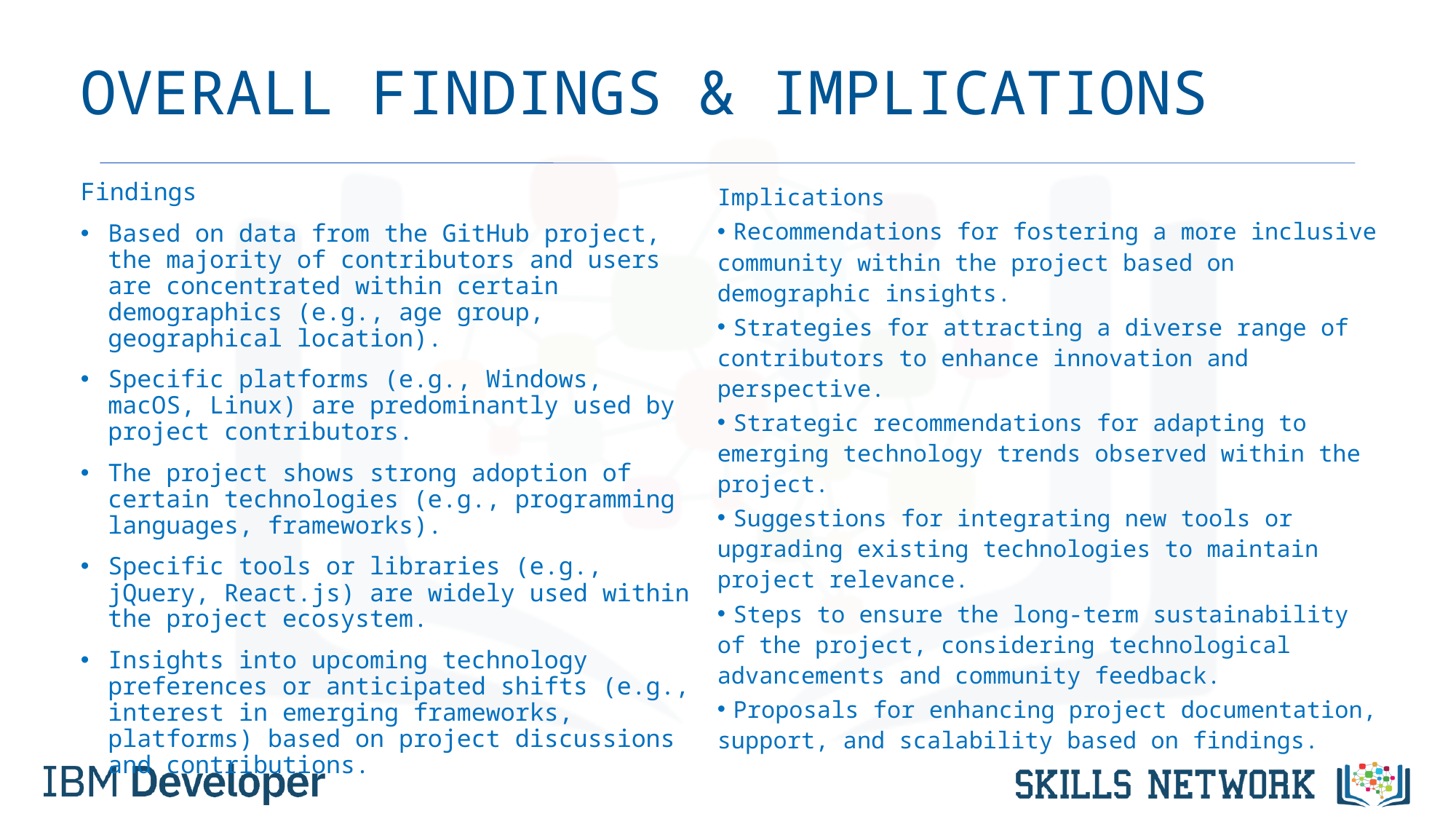

# OVERALL FINDINGS & IMPLICATIONS
Findings
Based on data from the GitHub project, the majority of contributors and users are concentrated within certain demographics (e.g., age group, geographical location).
Specific platforms (e.g., Windows, macOS, Linux) are predominantly used by project contributors.
The project shows strong adoption of certain technologies (e.g., programming languages, frameworks).
Specific tools or libraries (e.g., jQuery, React.js) are widely used within the project ecosystem.
Insights into upcoming technology preferences or anticipated shifts (e.g., interest in emerging frameworks, platforms) based on project discussions and contributions.
Implications
 Recommendations for fostering a more inclusive community within the project based on demographic insights.
 Strategies for attracting a diverse range of contributors to enhance innovation and perspective.
 Strategic recommendations for adapting to emerging technology trends observed within the project.
 Suggestions for integrating new tools or upgrading existing technologies to maintain project relevance.
 Steps to ensure the long-term sustainability of the project, considering technological advancements and community feedback.
 Proposals for enhancing project documentation, support, and scalability based on findings.